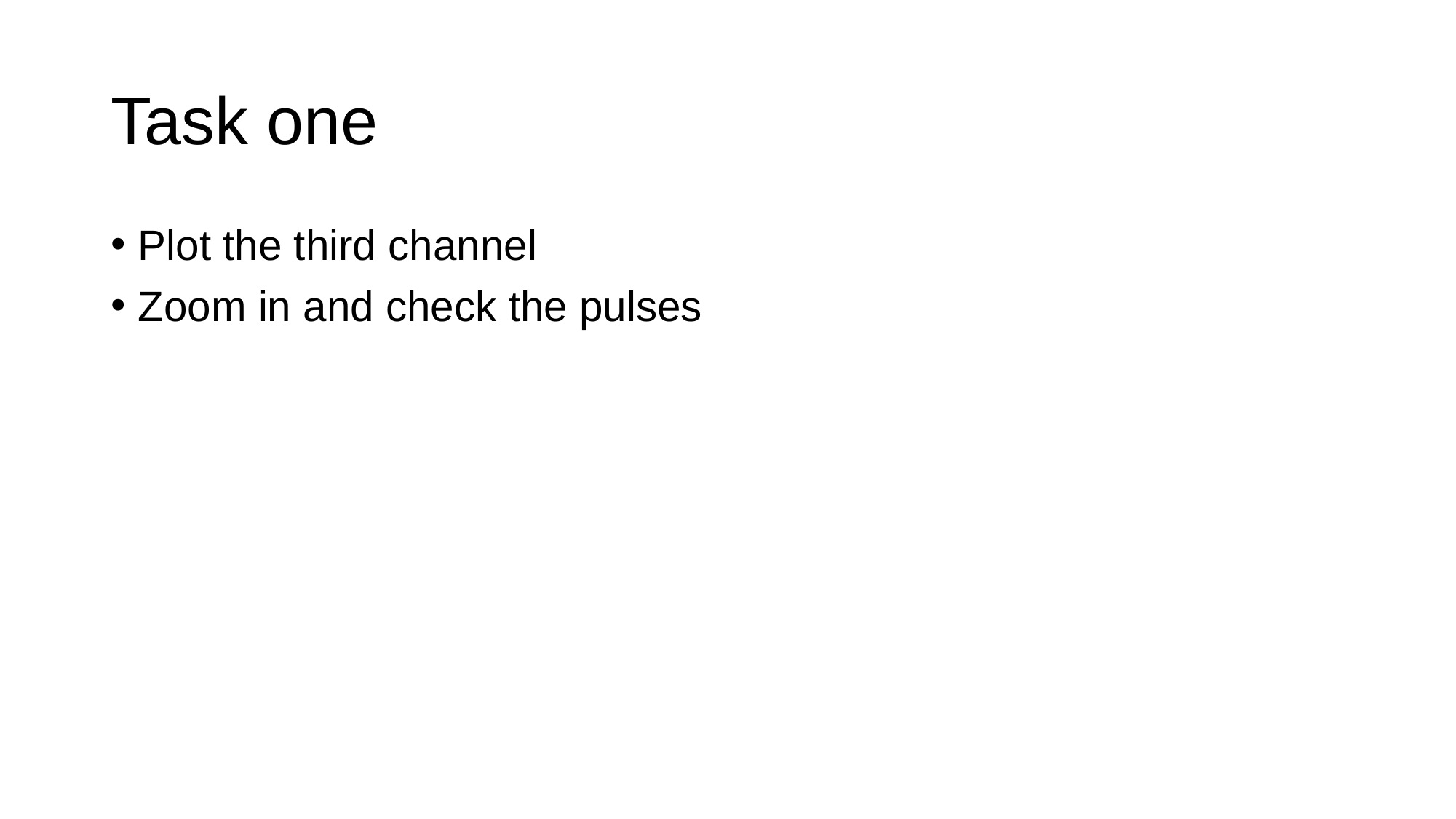

# Task one
Plot the third channel
Zoom in and check the pulses